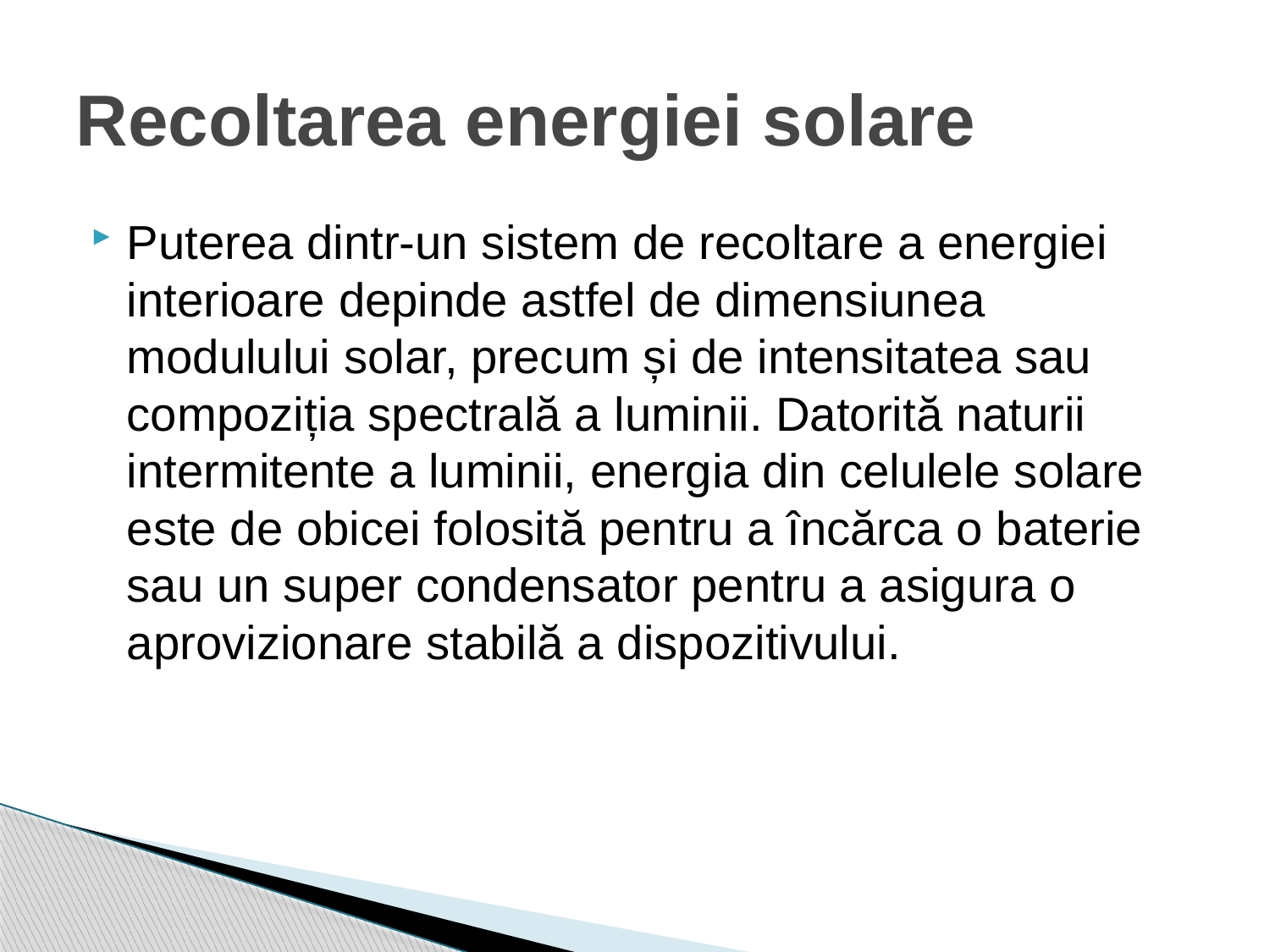

# Recoltarea energiei solare
Puterea dintr-un sistem de recoltare a energiei interioare depinde astfel de dimensiunea modulului solar, precum și de intensitatea sau compoziția spectrală a luminii. Datorită naturii intermitente a luminii, energia din celulele solare este de obicei folosită pentru a încărca o baterie sau un super condensator pentru a asigura o aprovizionare stabilă a dispozitivului.